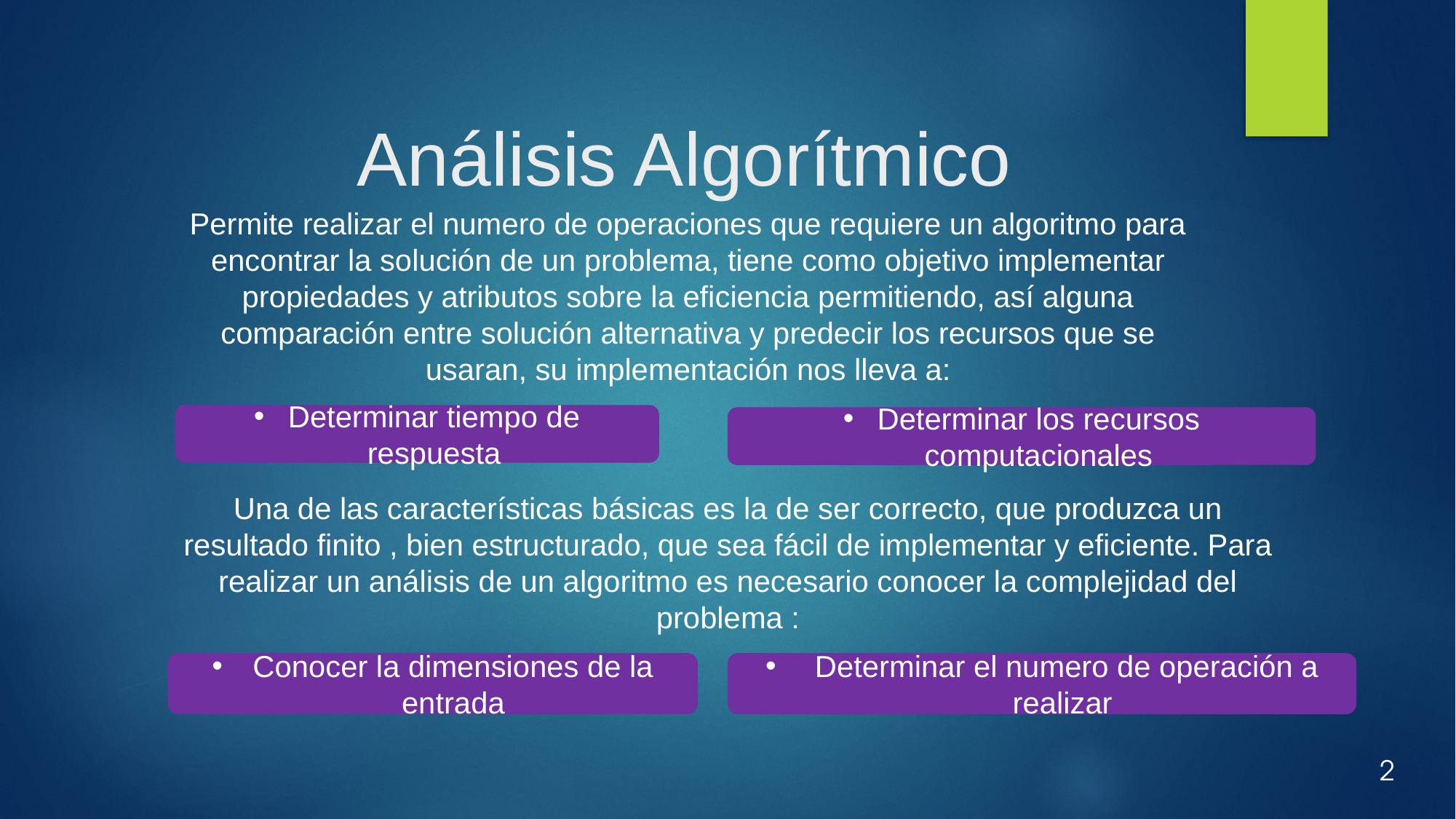

# Análisis Algorítmico
Permite realizar el numero de operaciones que requiere un algoritmo para encontrar la solución de un problema, tiene como objetivo implementar propiedades y atributos sobre la eficiencia permitiendo, así alguna comparación entre solución alternativa y predecir los recursos que se usaran, su implementación nos lleva a:
Determinar tiempo de respuesta
Determinar los recursos computacionales
Una de las características básicas es la de ser correcto, que produzca un resultado finito , bien estructurado, que sea fácil de implementar y eficiente. Para realizar un análisis de un algoritmo es necesario conocer la complejidad del problema :
Conocer la dimensiones de la entrada
 Determinar el numero de operación a realizar
2